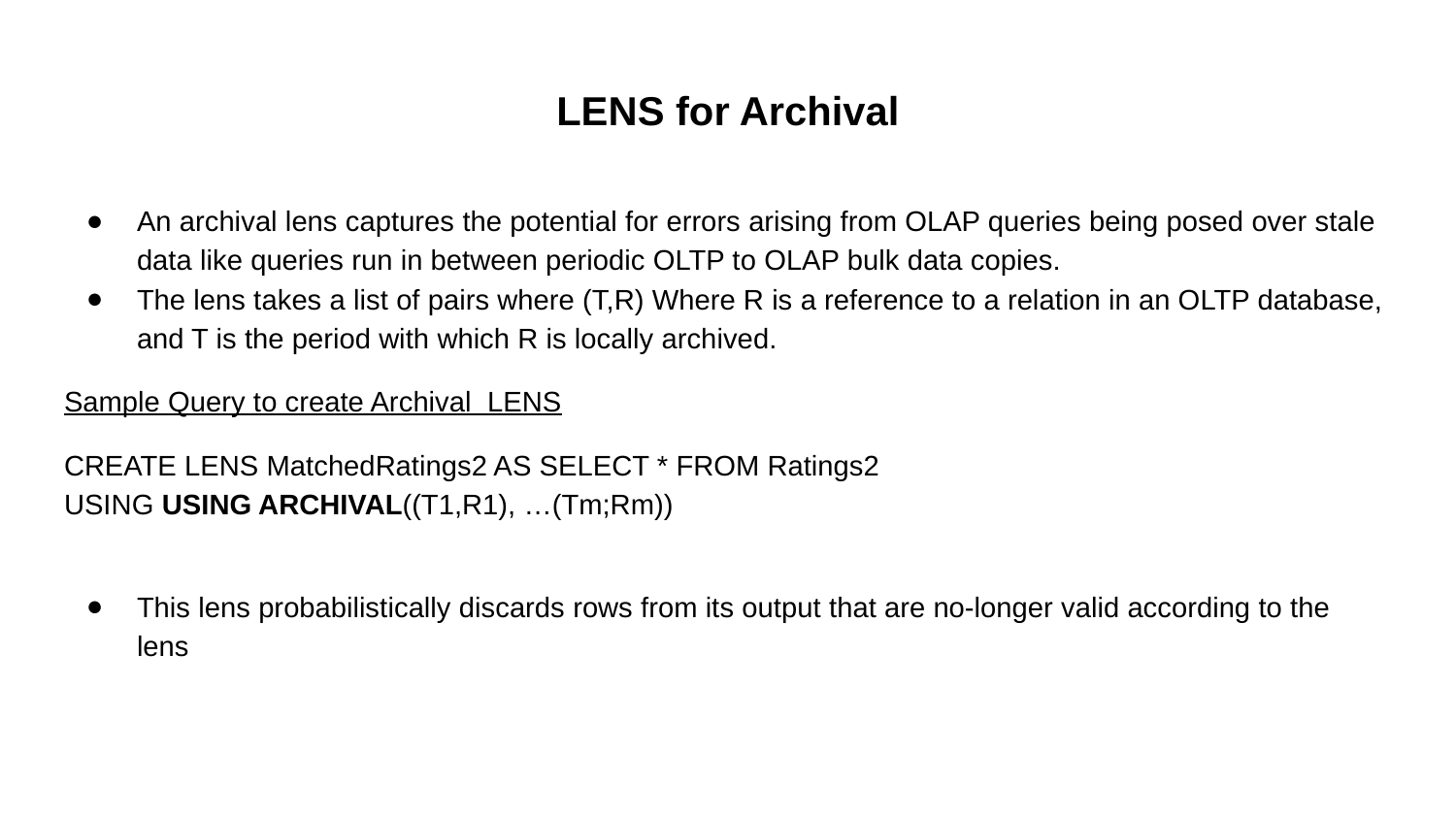

# LENS for Archival
An archival lens captures the potential for errors arising from OLAP queries being posed over stale data like queries run in between periodic OLTP to OLAP bulk data copies.
The lens takes a list of pairs where (T,R) Where R is a reference to a relation in an OLTP database, and T is the period with which R is locally archived.
Sample Query to create Archival  LENS
CREATE LENS MatchedRatings2 AS SELECT * FROM Ratings2
USING USING ARCHIVAL((T1,R1), …(Tm;Rm))

This lens probabilistically discards rows from its output that are no-longer valid according to the lens